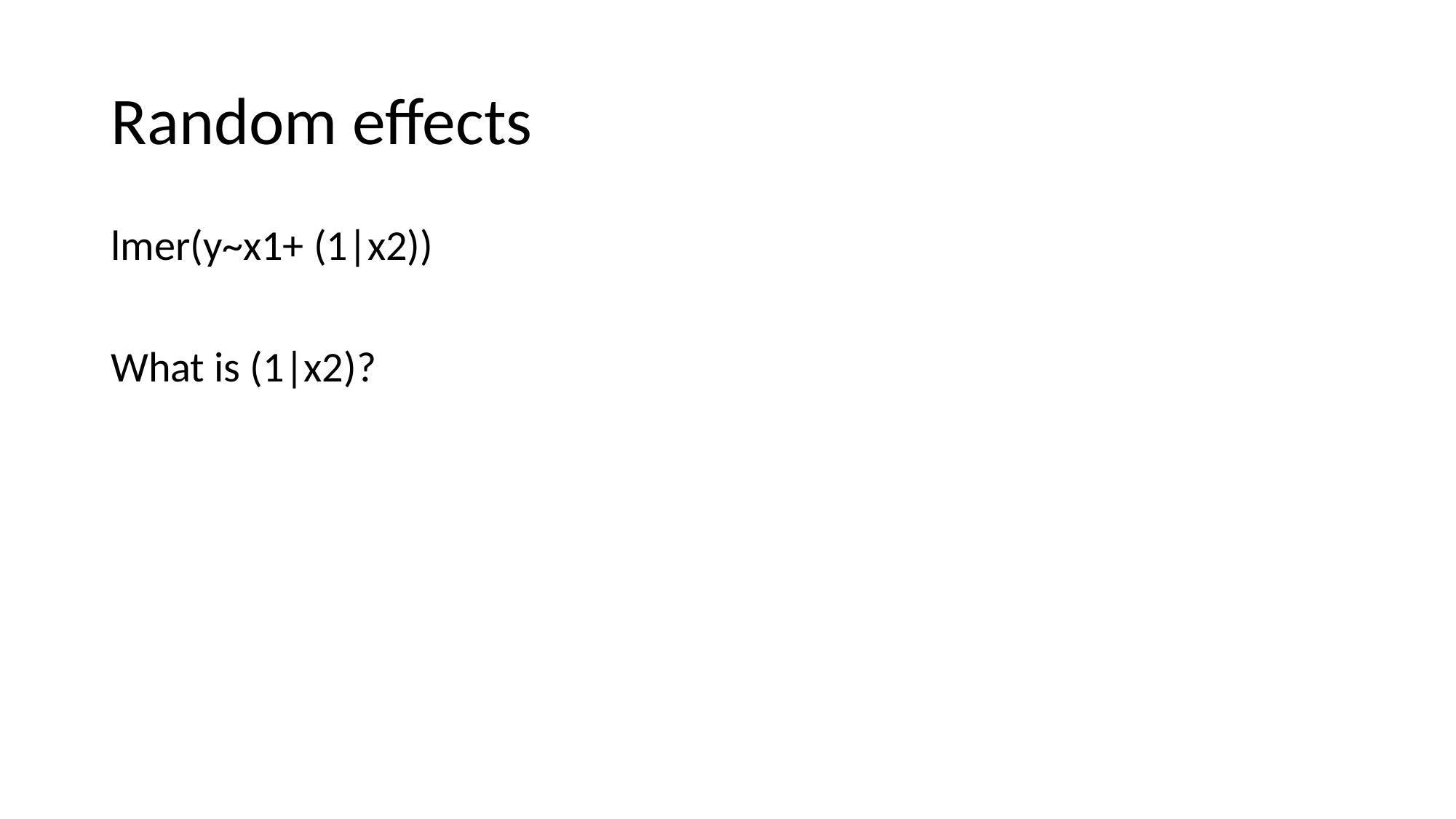

# Random effects
lmer(y~x1+ (1|x2))

What is (1|x2)?